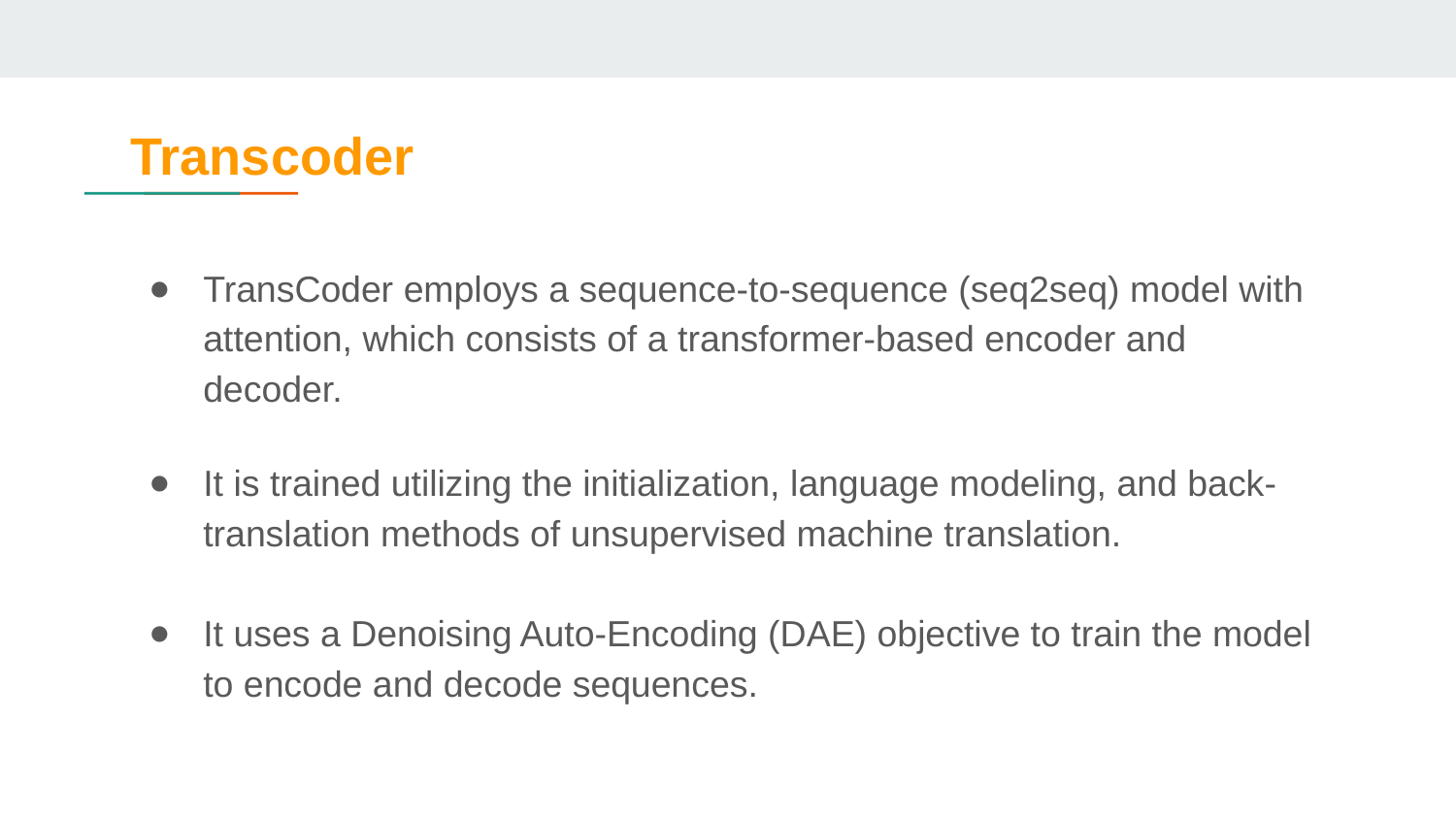

# Transcoder
TransCoder employs a sequence-to-sequence (seq2seq) model with attention, which consists of a transformer-based encoder and decoder.
It is trained utilizing the initialization, language modeling, and back-translation methods of unsupervised machine translation.
It uses a Denoising Auto-Encoding (DAE) objective to train the model to encode and decode sequences.